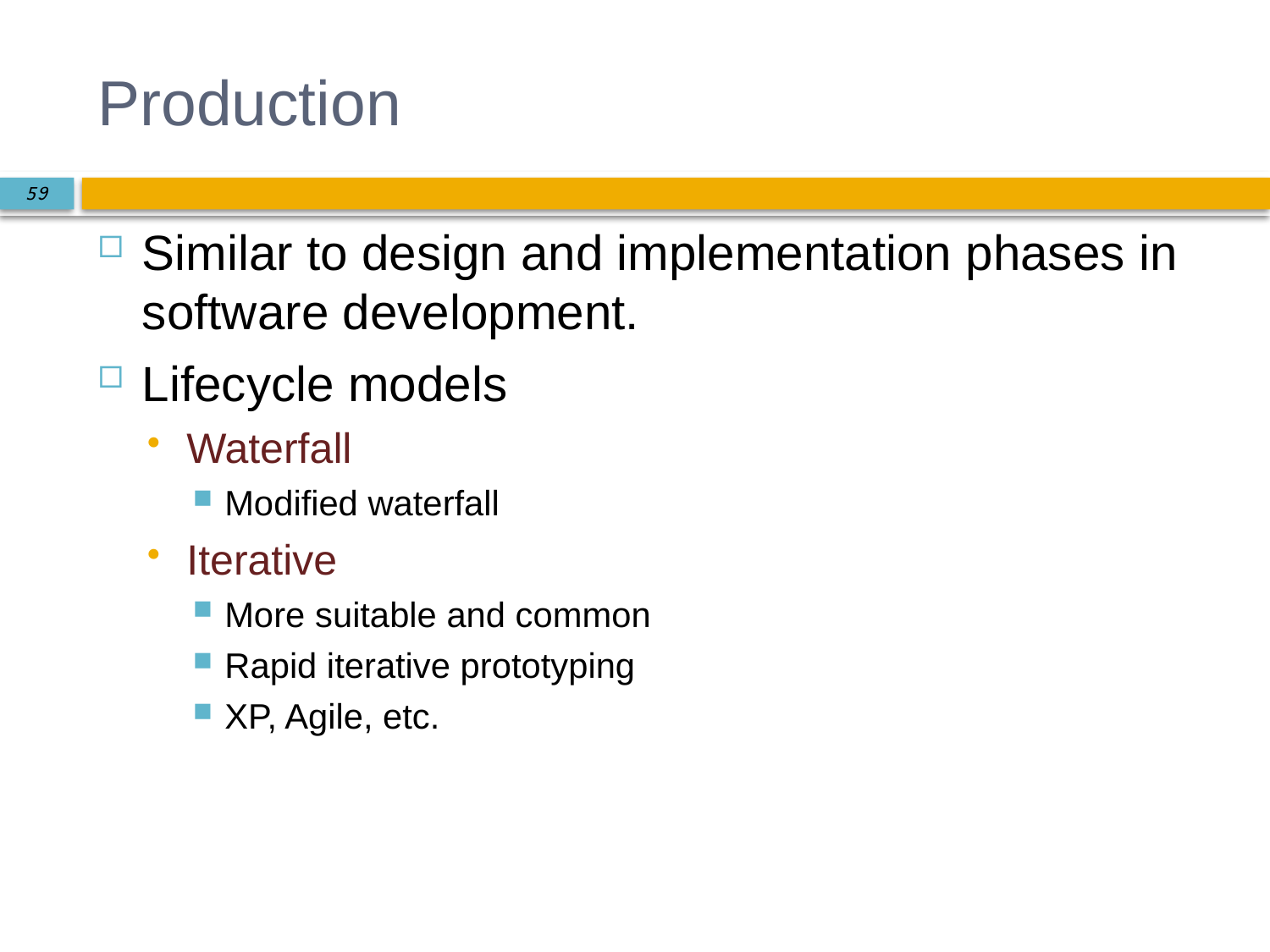

# Production
59
Similar to design and implementation phases in software development.
Lifecycle models
Waterfall
Modified waterfall
Iterative
More suitable and common
Rapid iterative prototyping
XP, Agile, etc.